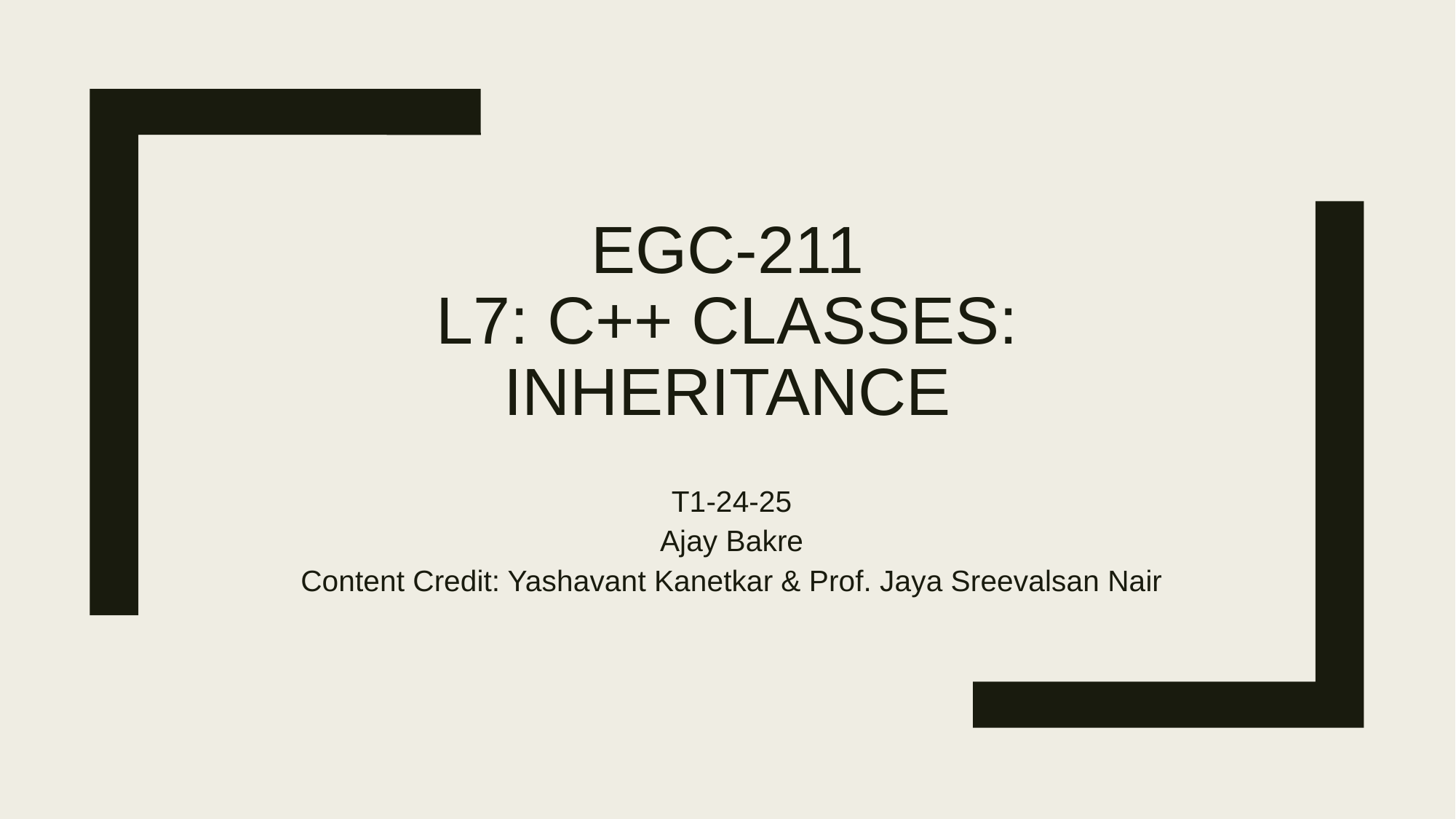

# EGC-211 L7: C++ classes: inheritance
T1-24-25
Ajay Bakre
Content Credit: Yashavant Kanetkar & Prof. Jaya Sreevalsan Nair